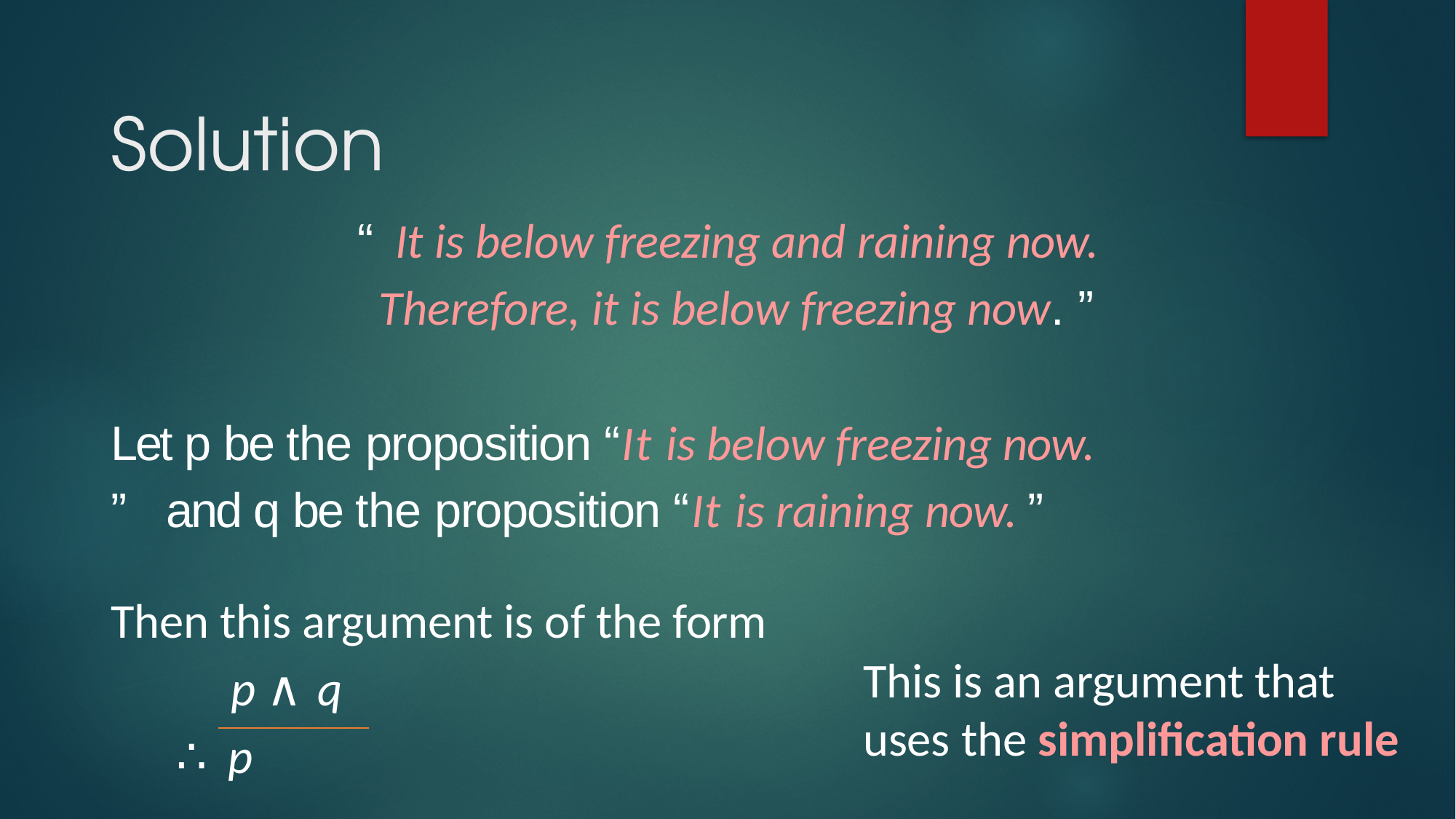

# Solution
“ It is below freezing and raining now.  Therefore, it is below freezing now. ”
Let p be the proposition “It is below freezing now. ”  and q be the proposition “It is raining now. ”
Then this argument is of the form
p ∧ q
This is an argument that  uses the simplification rule
∴ p